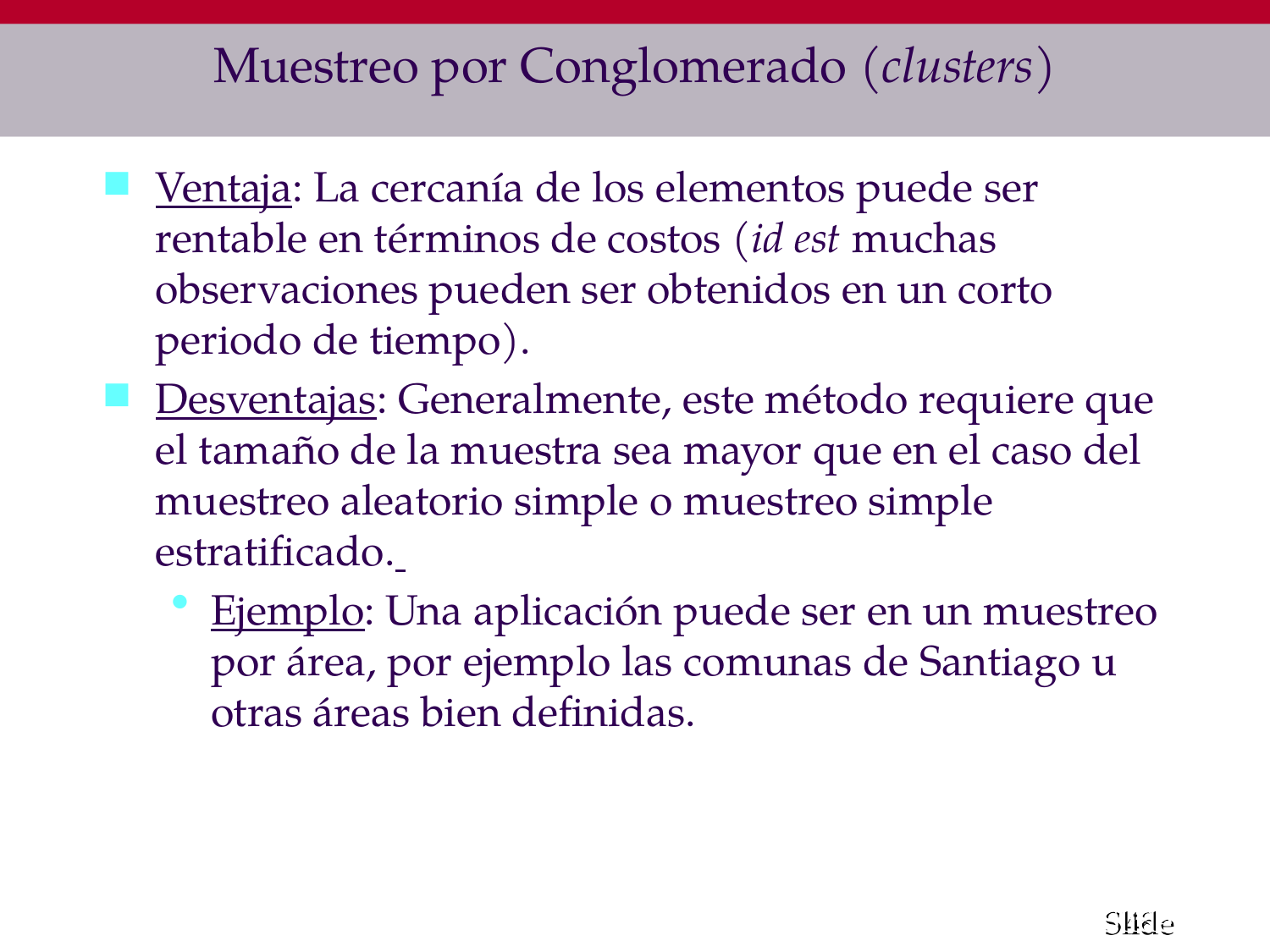

# Muestreo por Conglomerado (clusters)
Ventaja: La cercanía de los elementos puede ser rentable en términos de costos (id est muchas observaciones pueden ser obtenidos en un corto periodo de tiempo).
Desventajas: Generalmente, este método requiere que el tamaño de la muestra sea mayor que en el caso del muestreo aleatorio simple o muestreo simple estratificado.
Ejemplo: Una aplicación puede ser en un muestreo por área, por ejemplo las comunas de Santiago u otras áreas bien definidas.